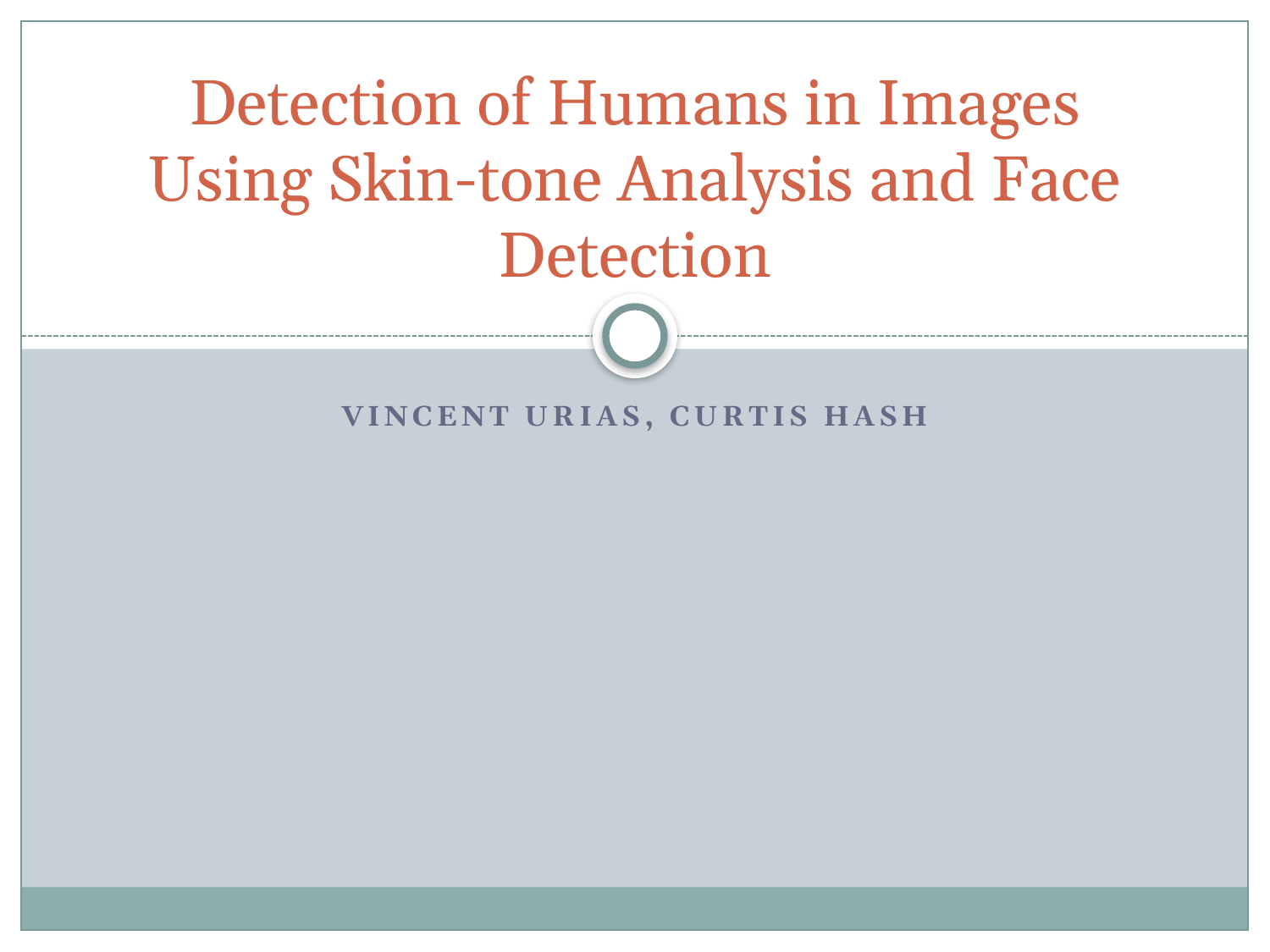

# Detection of Humans in Images Using Skin-tone Analysis and Face Detection
Vincent Urias, Curtis Hash